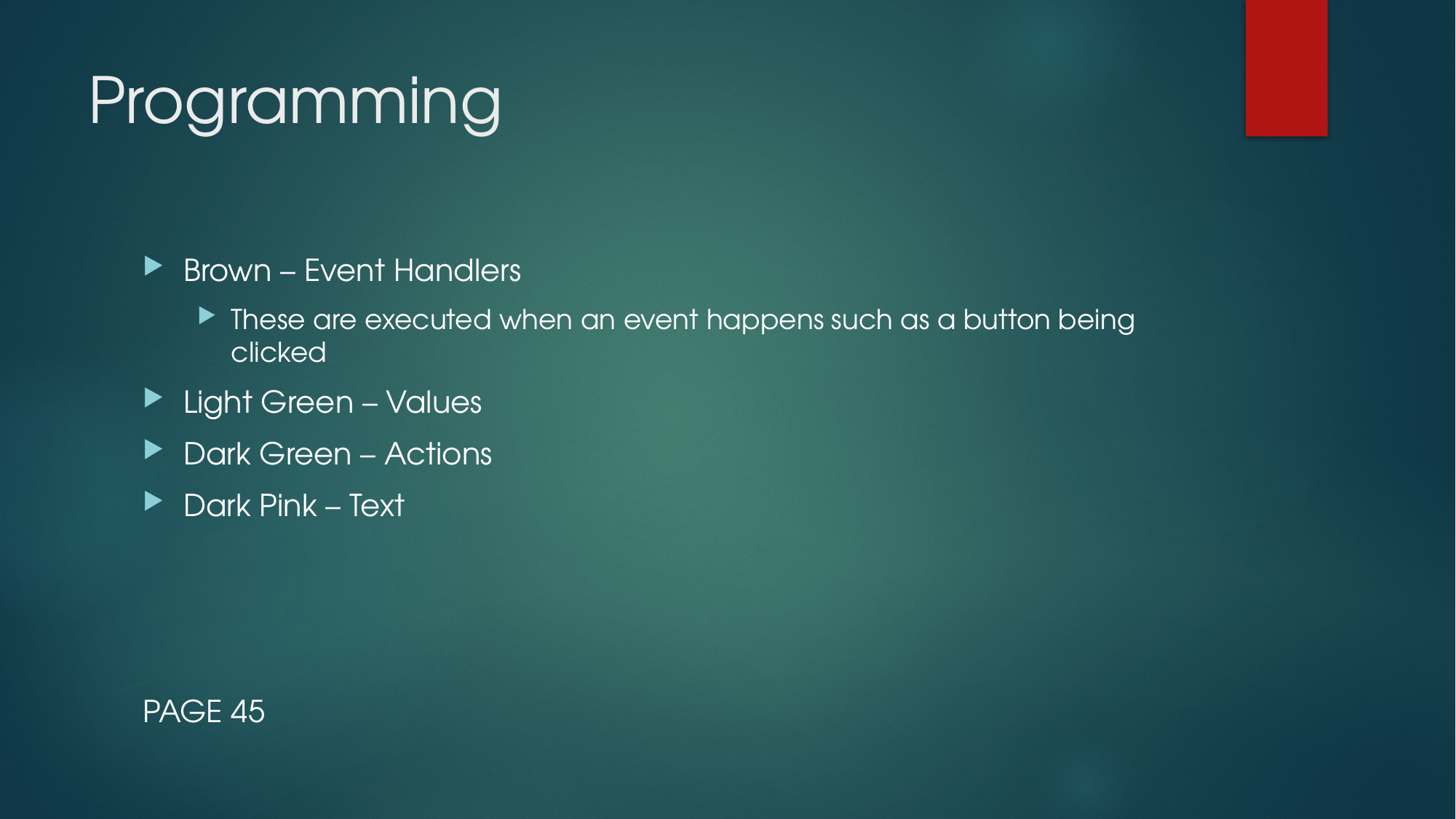

# Programming
Brown – Event Handlers
These are executed when an event happens such as a button being clicked
Light Green – Values
Dark Green – Actions
Dark Pink – Text

PAGE 45